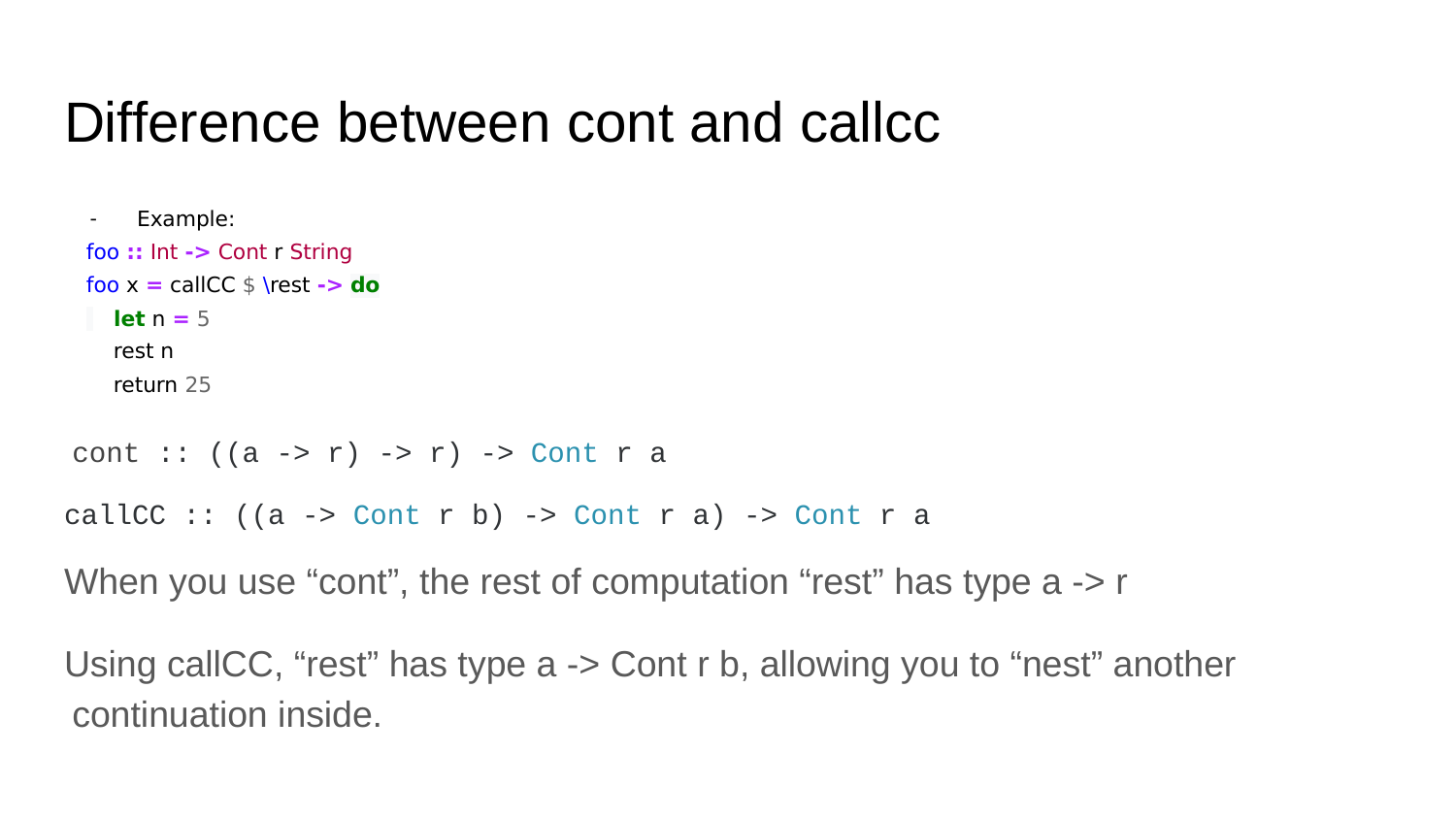

# Difference between cont and callcc
Example:
foo :: Int -> Cont r String
foo x = callCC $ \rest -> do
    let n = 5
    rest n
    return 25

cont :: ((a -> r) -> r) -> Cont r a
callCC :: ((a -> Cont r b) -> Cont r a) -> Cont r a
When you use “cont”, the rest of computation “rest” has type a -> r
Using callCC, “rest” has type a -> Cont r b, allowing you to “nest” another continuation inside.